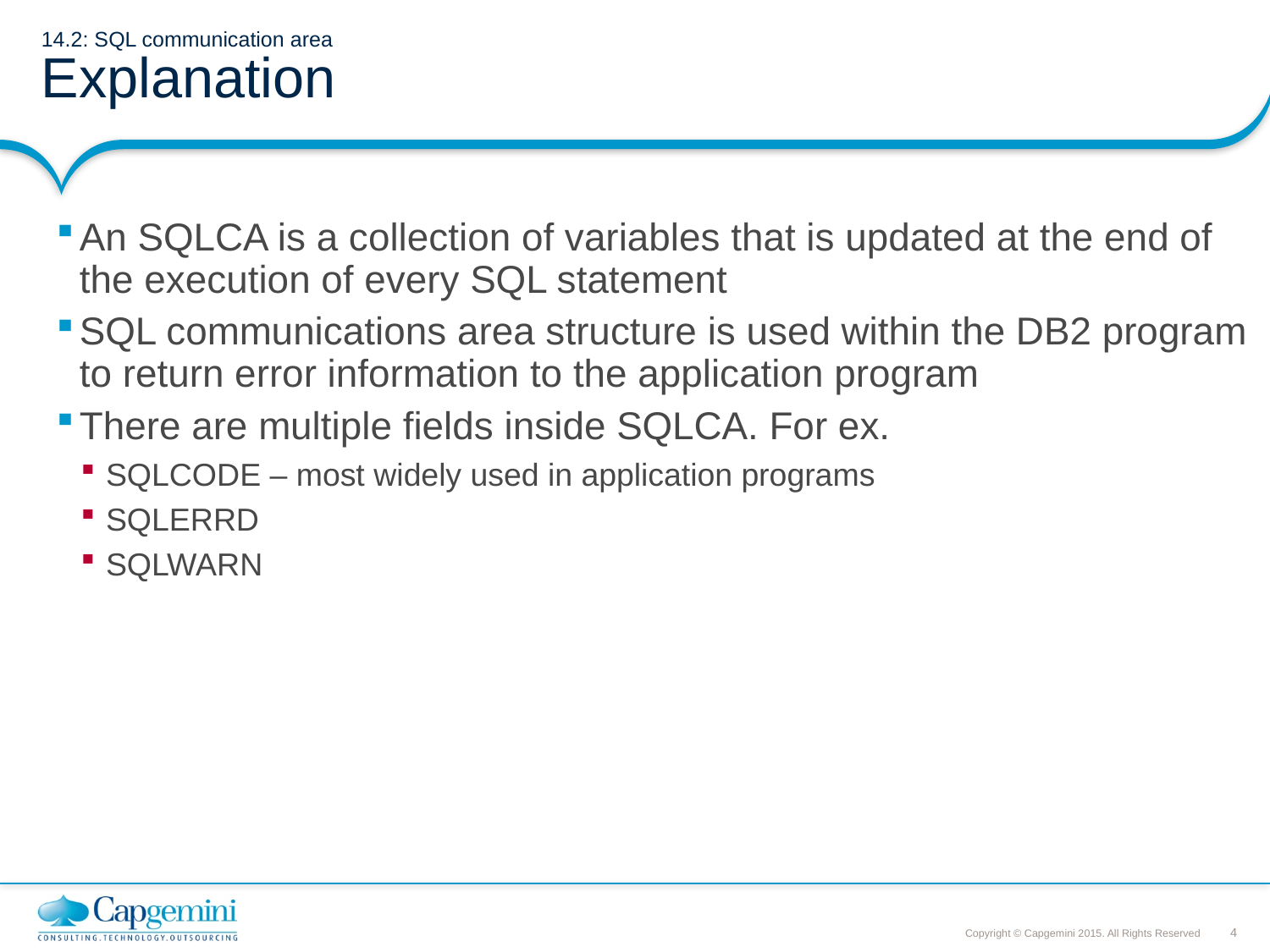

# 14.2: SQL communication area Explanation
An SQLCA is a collection of variables that is updated at the end of the execution of every SQL statement
SQL communications area structure is used within the DB2 program to return error information to the application program
There are multiple fields inside SQLCA. For ex.
SQLCODE – most widely used in application programs
SQLERRD
SQLWARN